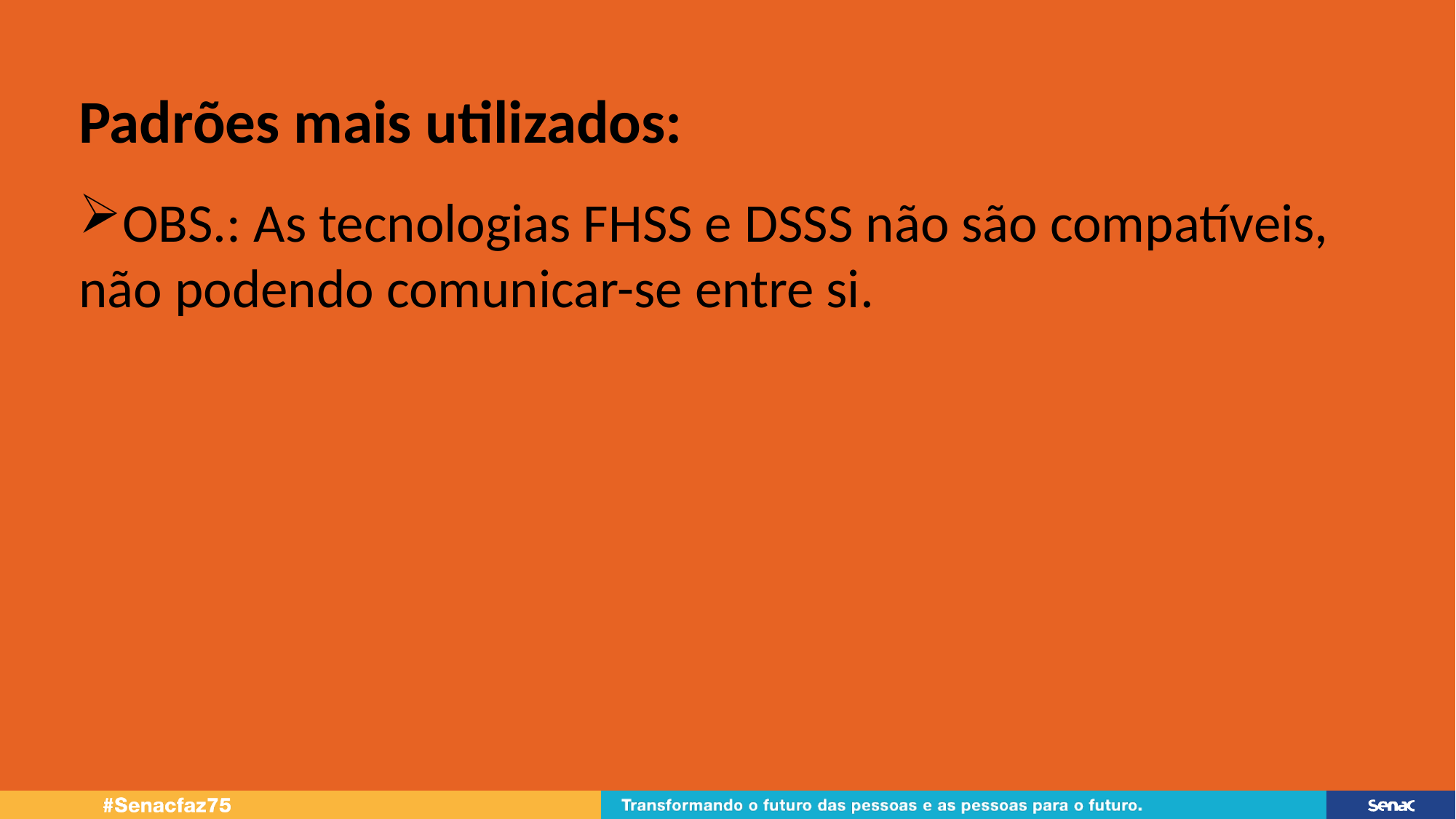

Padrões mais utilizados:

OBS.: As tecnologias FHSS e DSSS não são compatíveis, não podendo comunicar-se entre si.